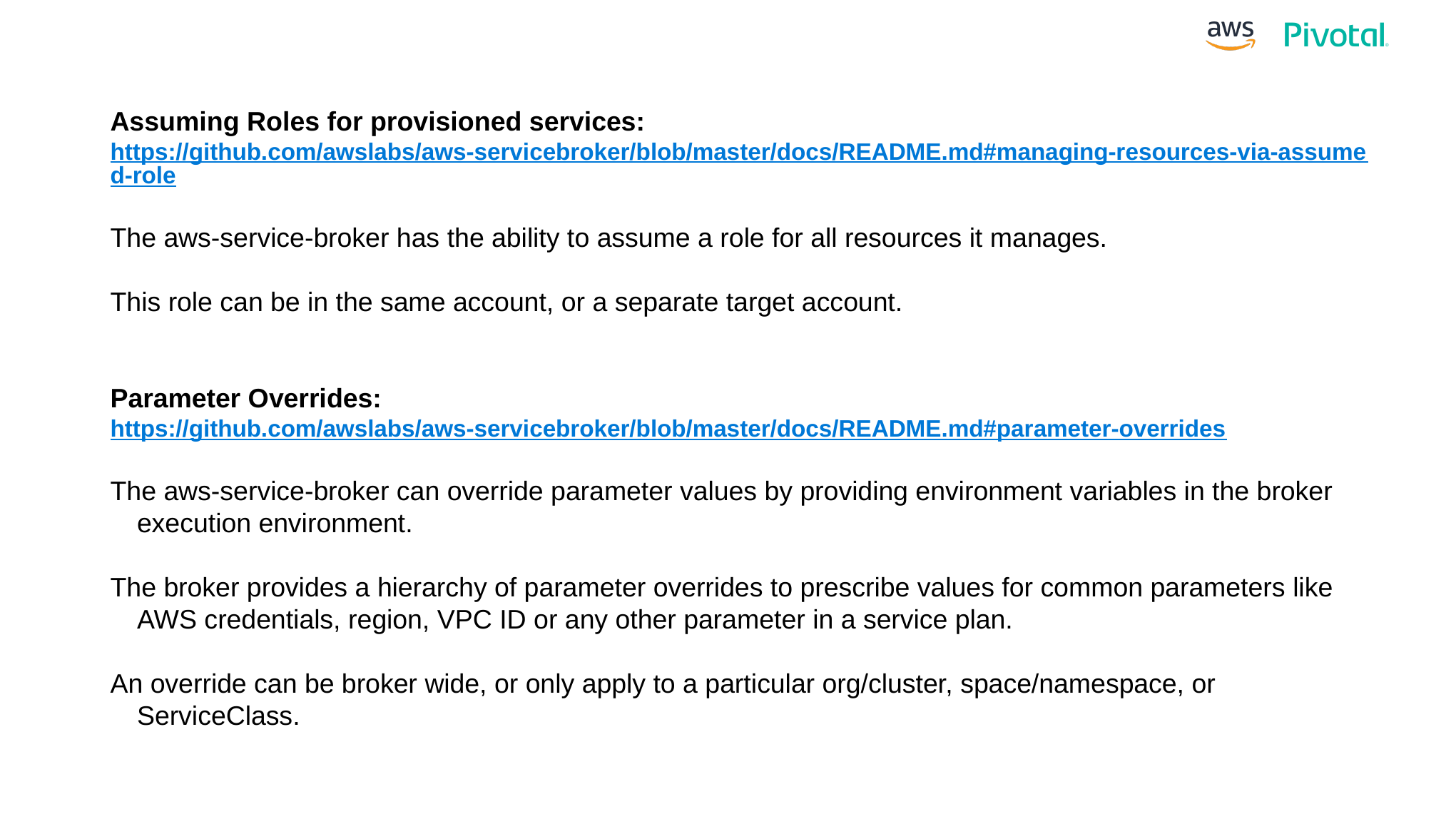

Assuming Roles for provisioned services:
https://github.com/awslabs/aws-servicebroker/blob/master/docs/README.md#managing-resources-via-assumed-role

The aws-service-broker has the ability to assume a role for all resources it manages.

This role can be in the same account, or a separate target account.

Parameter Overrides:
https://github.com/awslabs/aws-servicebroker/blob/master/docs/README.md#parameter-overrides

The aws-service-broker can override parameter values by providing environment variables in the broker execution environment.

The broker provides a hierarchy of parameter overrides to prescribe values for common parameters like AWS credentials, region, VPC ID or any other parameter in a service plan.

An override can be broker wide, or only apply to a particular org/cluster, space/namespace, or ServiceClass.